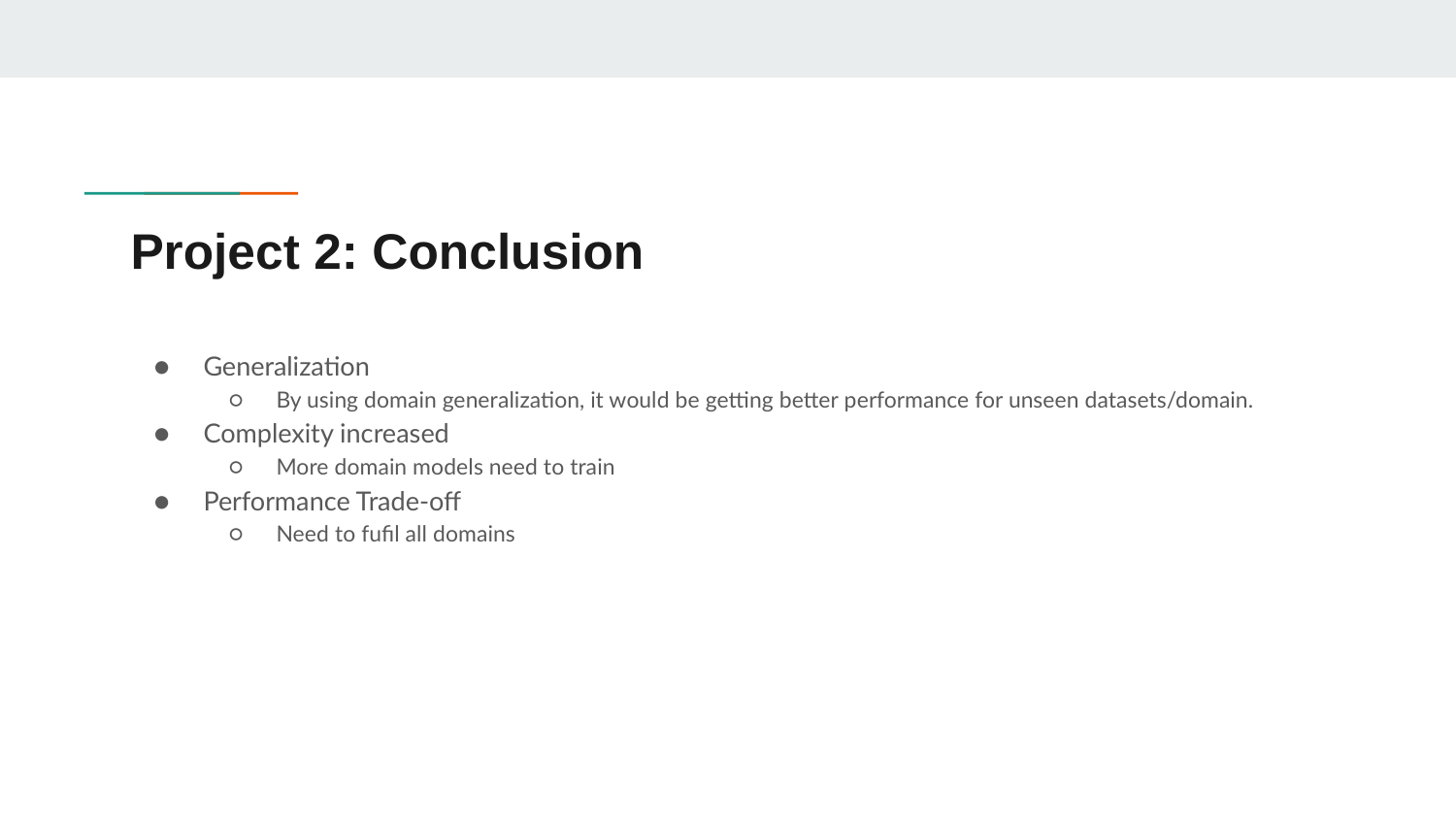

# Project 2: Conclusion
Generalization
By using domain generalization, it would be getting better performance for unseen datasets/domain.
Complexity increased
More domain models need to train
Performance Trade-off
Need to fufil all domains